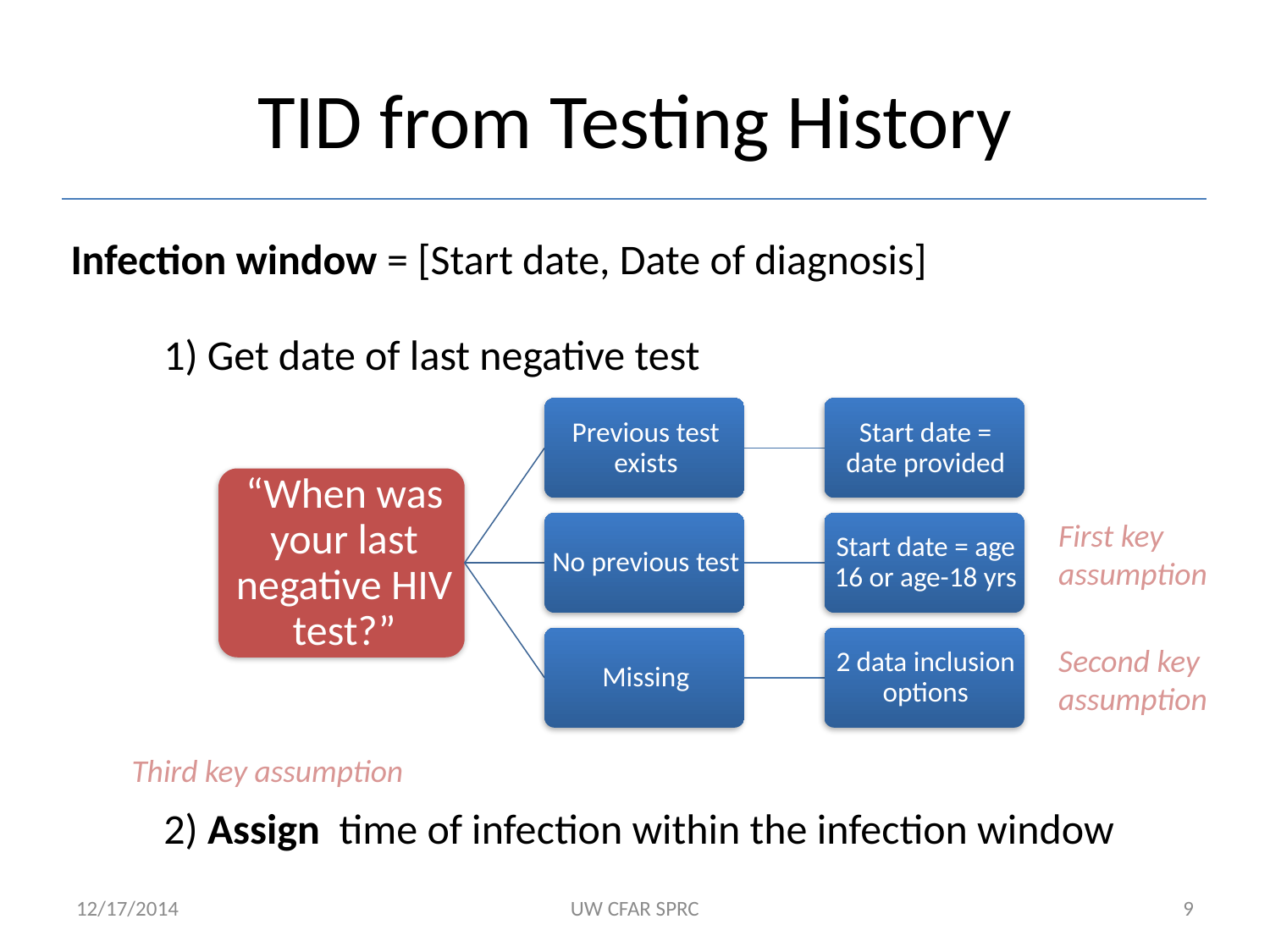

# TID from Testing History
Infection window = [Start date, Date of diagnosis]
1) Get date of last negative test
“When was your last negative HIV test?”

Previous test exists

Start date = date provided

No previous test

Start date = age 16 or age-18 yrs

Missing

2 data inclusion options
First key assumption
Second key assumption
Third key assumption
2) Assign  time of infection within the infection window
12/17/2014
UW CFAR SPRC
9